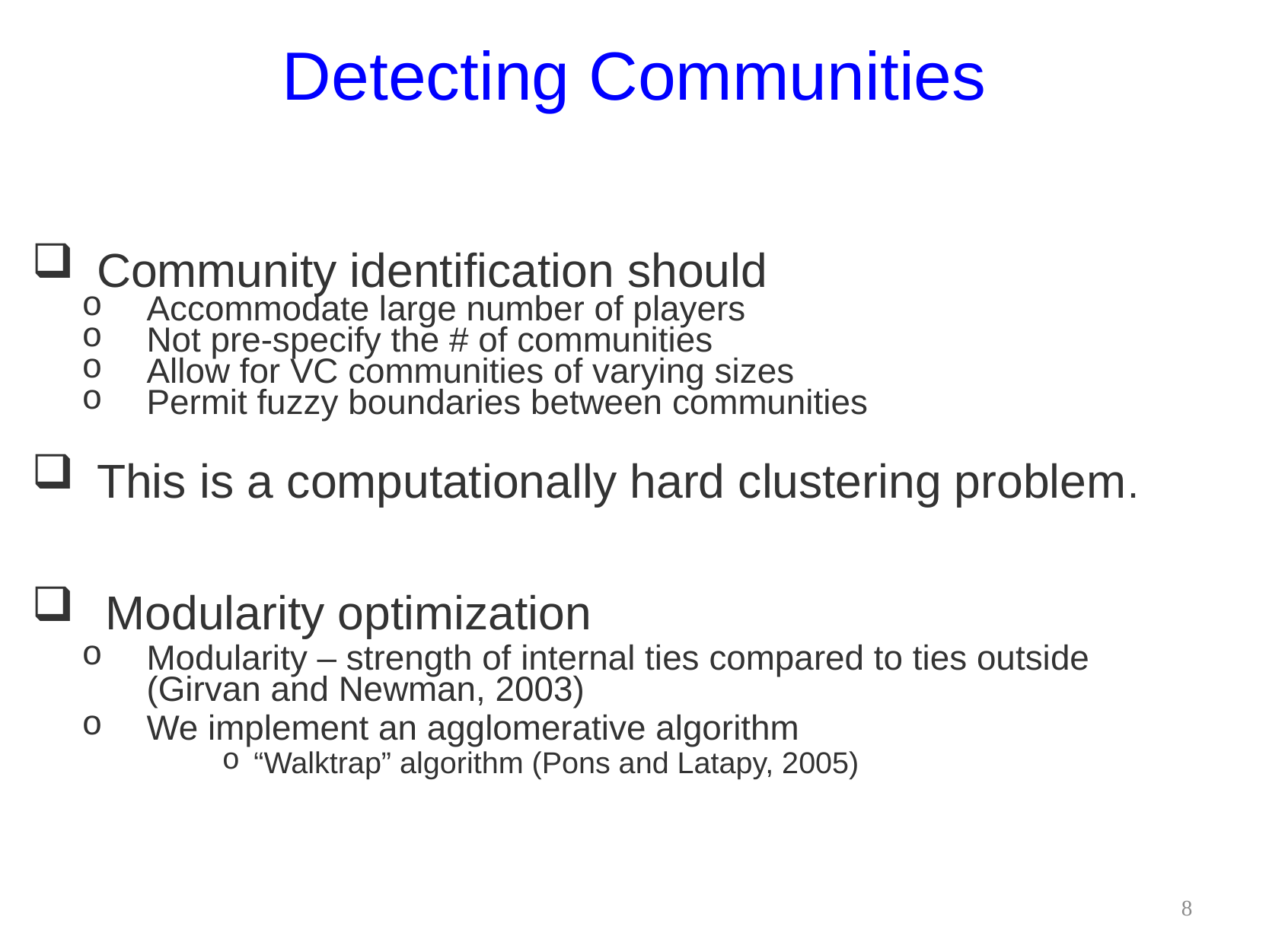

# Detecting Communities
Community identification should
Accommodate large number of players
Not pre-specify the # of communities
Allow for VC communities of varying sizes
Permit fuzzy boundaries between communities

This is a computationally hard clustering problem.

  Modularity optimization
Modularity – strength of internal ties compared to ties outside (Girvan and Newman, 2003)
We implement an agglomerative algorithm
“Walktrap” algorithm (Pons and Latapy, 2005)

8